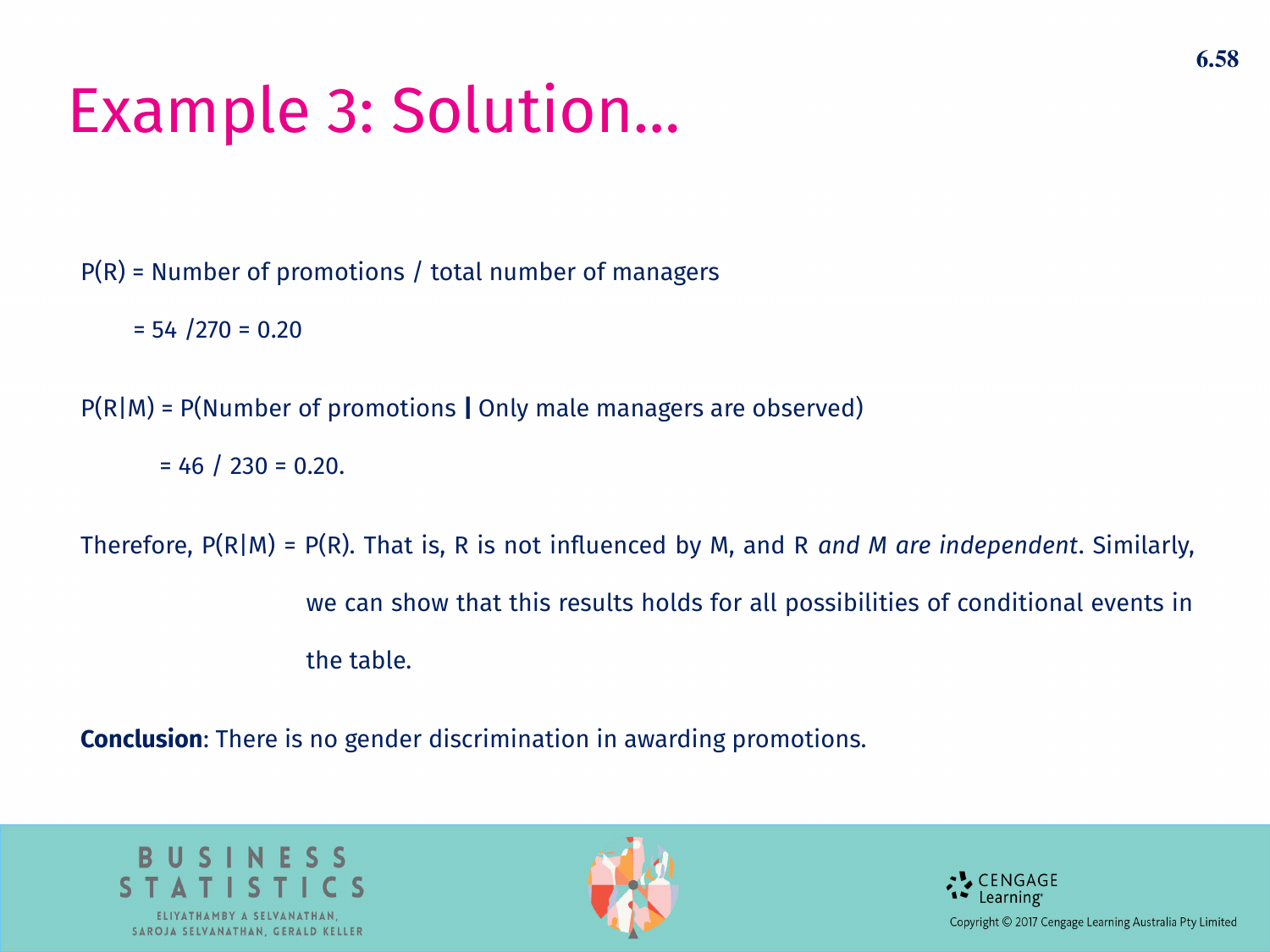

6.58
# Example 3: Solution…
P(R) = Number of promotions / total number of managers
        = 54 /270 = 0.20
P(R|M) = P(Number of promotions | Only male managers are observed)
            = 46 / 230 = 0.20.
Therefore, P(R|M) = P(R). That is, R is not influenced by M, and R and M are independent. Similarly, we can show that this results holds for all possibilities of conditional events in the table.
Conclusion: There is no gender discrimination in awarding promotions.